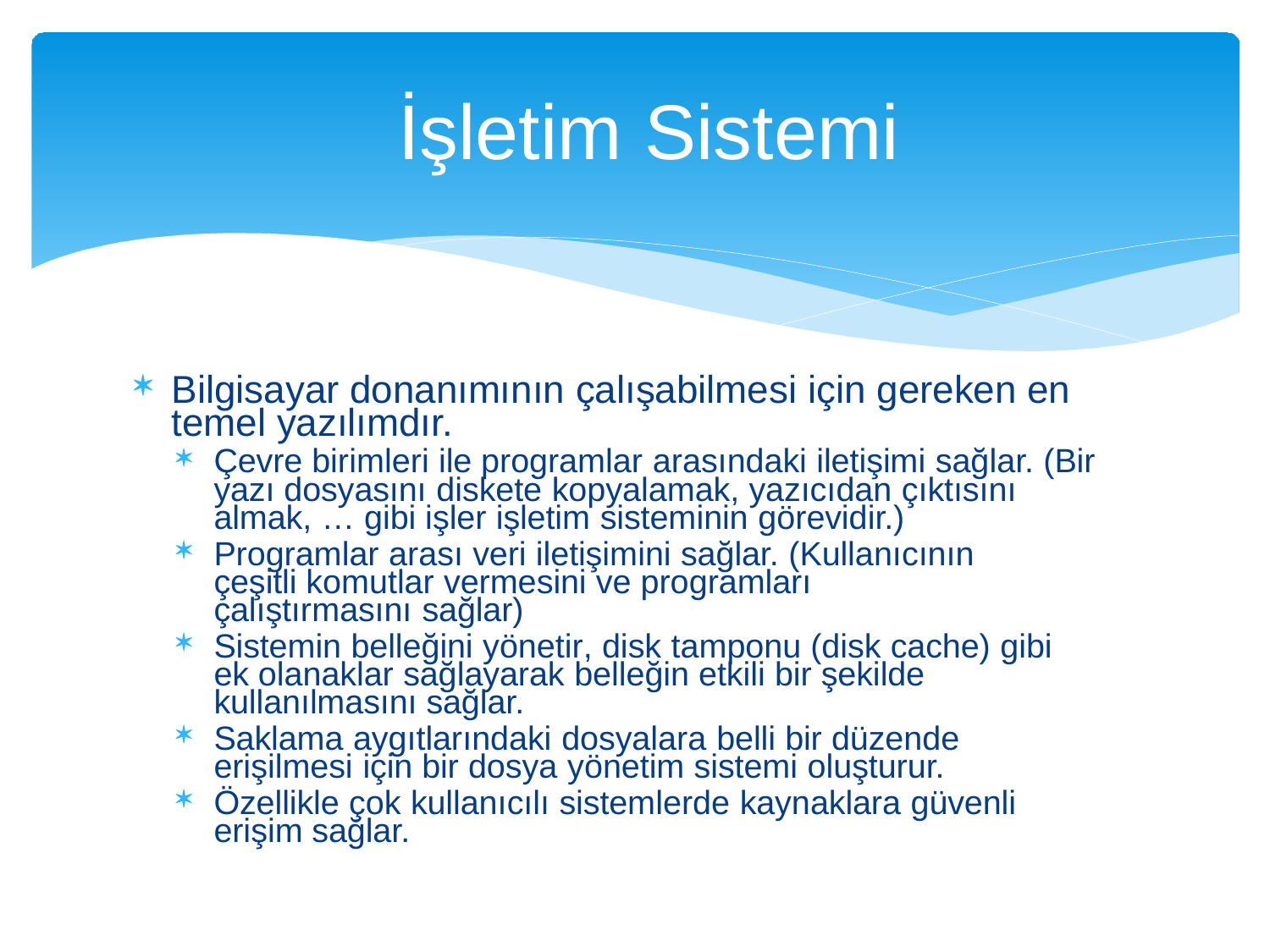

# İşletim Sistemi
Bilgisayar donanımının çalışabilmesi için gereken en temel yazılımdır.
Çevre birimleri ile programlar arasındaki iletişimi sağlar. (Bir yazı dosyasını diskete kopyalamak, yazıcıdan çıktısını almak, … gibi işler işletim sisteminin görevidir.)
Programlar arası veri iletişimini sağlar. (Kullanıcının çeşitli komutlar vermesini ve programları çalıştırmasını sağlar)
Sistemin belleğini yönetir, disk tamponu (disk cache) gibi ek olanaklar sağlayarak belleğin etkili bir şekilde kullanılmasını sağlar.
Saklama aygıtlarındaki dosyalara belli bir düzende erişilmesi için bir dosya yönetim sistemi oluşturur.
Özellikle çok kullanıcılı sistemlerde kaynaklara güvenli erişim sağlar.